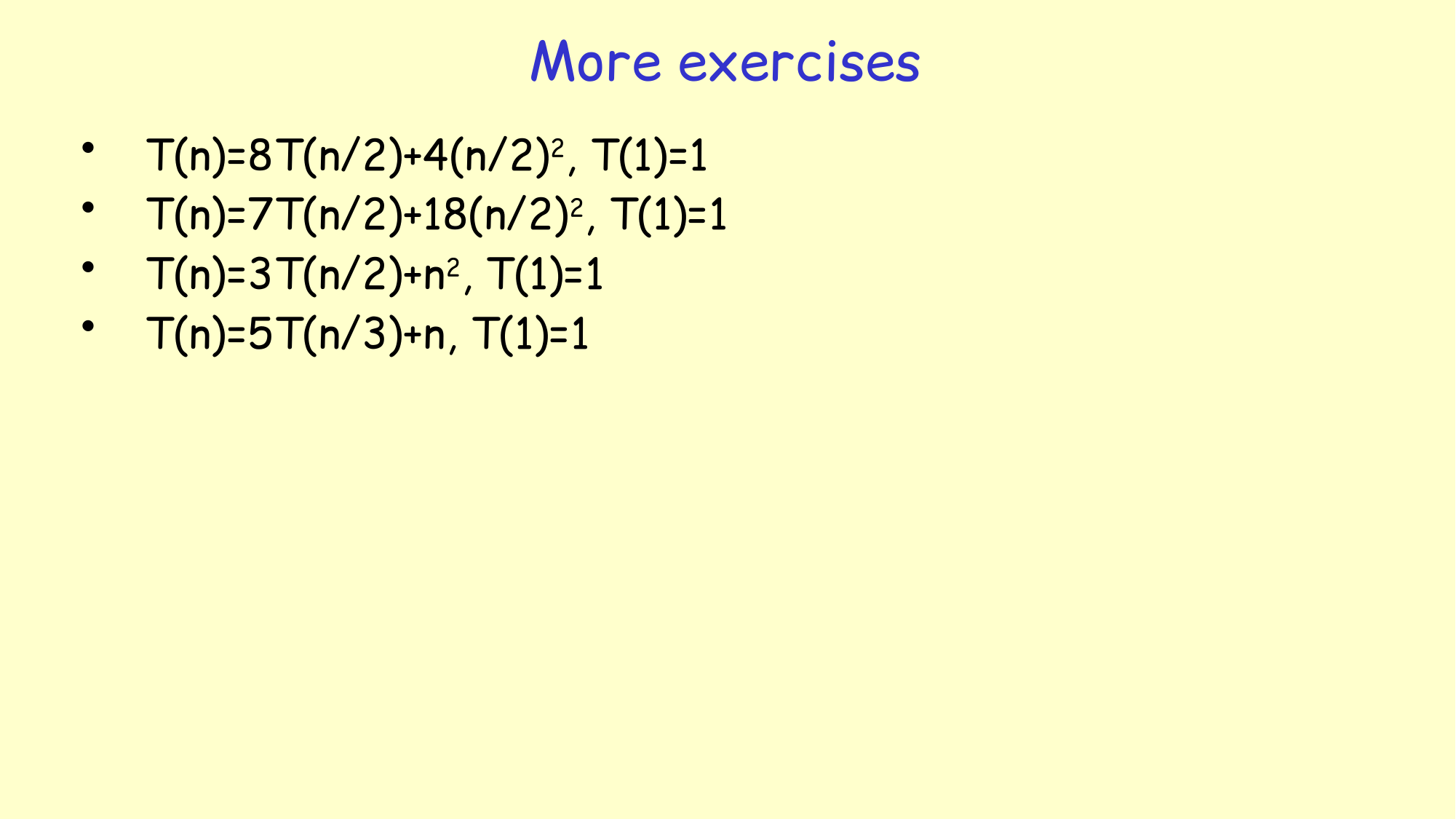

# More exercises
T(n)=8T(n/2)+4(n/2)2, T(1)=1
T(n)=7T(n/2)+18(n/2)2, T(1)=1
T(n)=3T(n/2)+n2, T(1)=1
T(n)=5T(n/3)+n, T(1)=1